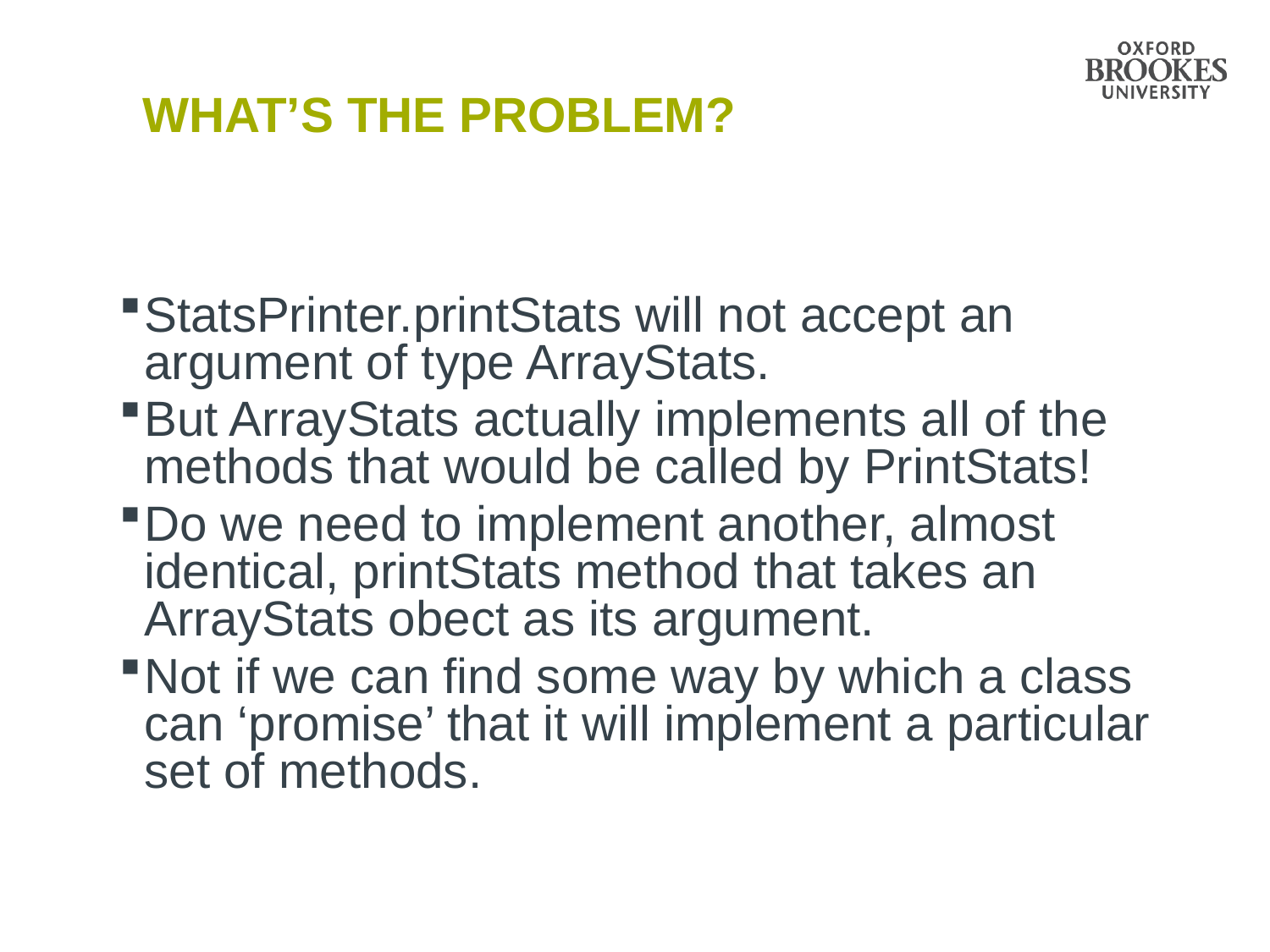

# What’s the problem?
StatsPrinter.printStats will not accept an argument of type ArrayStats.
But ArrayStats actually implements all of the methods that would be called by PrintStats!
Do we need to implement another, almost identical, printStats method that takes an ArrayStats obect as its argument.
Not if we can find some way by which a class can ‘promise’ that it will implement a particular set of methods.